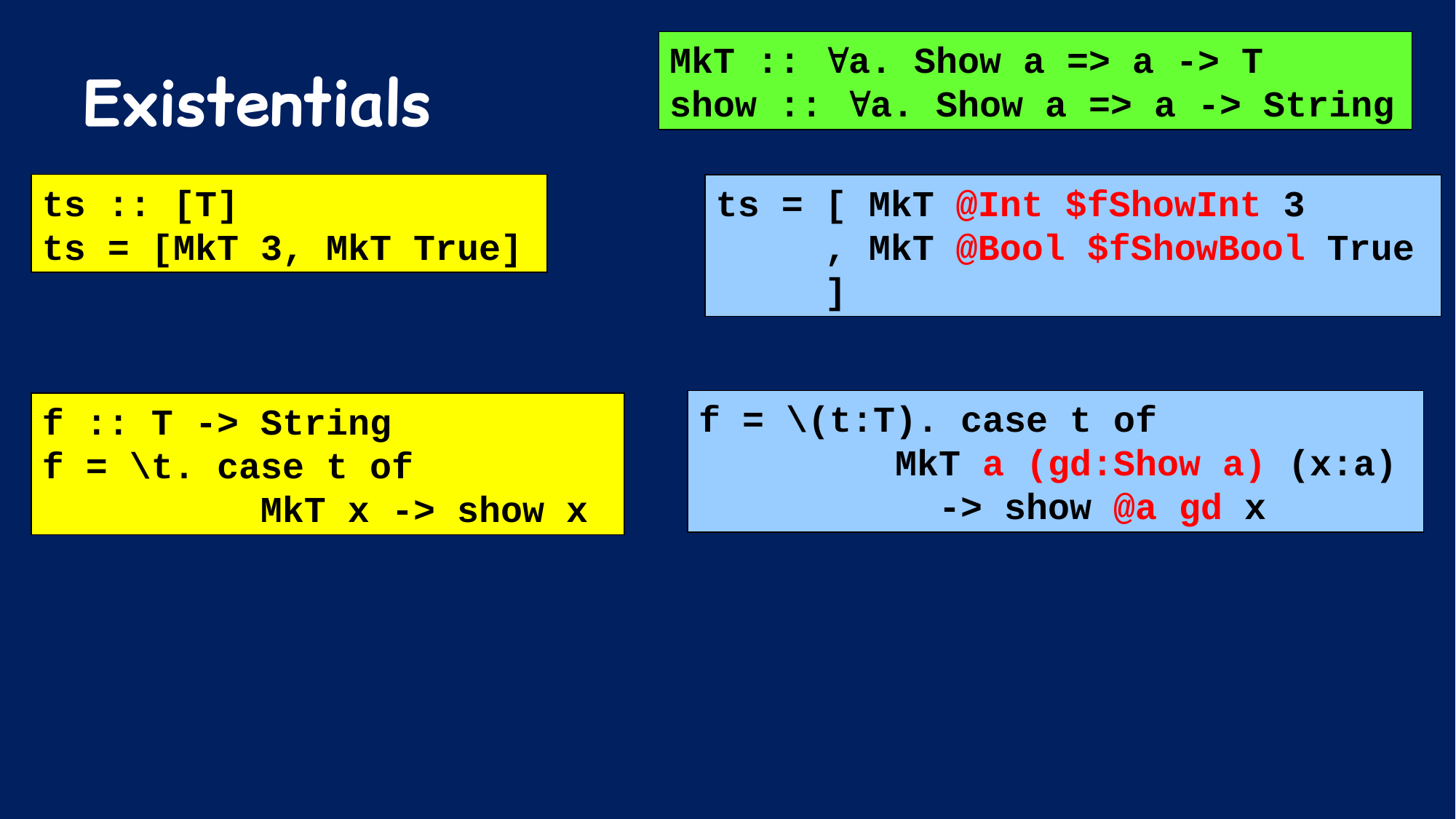

MkT :: ∀a. Show a => a -> T
show :: ∀a. Show a => a -> String
# Existentials
ts :: [T]
ts = [MkT 3, MkT True]
ts = [ MkT @Int $fShowInt 3
     , MkT @Bool $fShowBool True
     ]
f = \(t:T). case t of
         MkT a (gd:Show a) (x:a)
           -> show @a gd x
f :: T -> String
f = \t. case t of
          MkT x -> show x